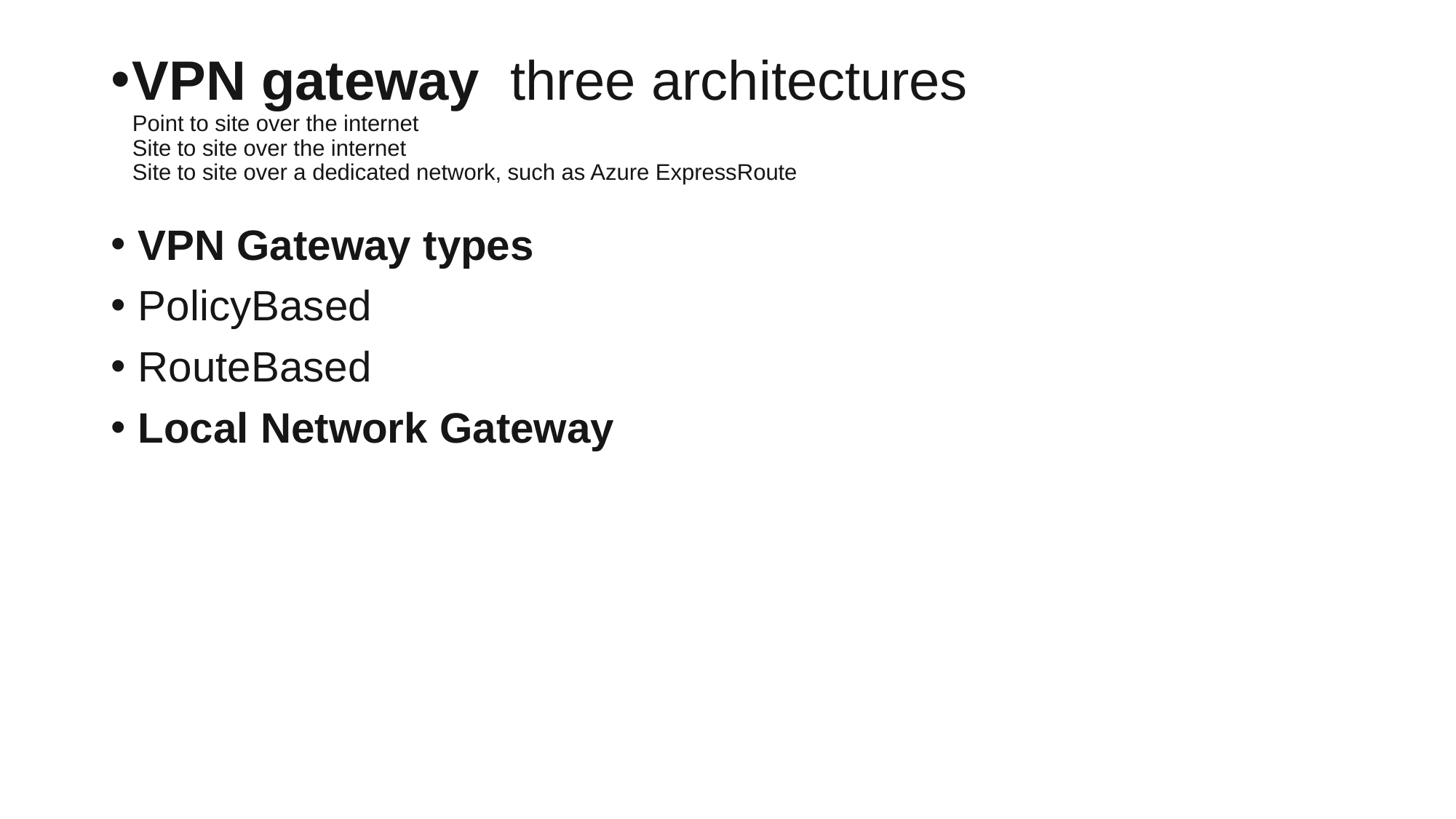

# VPN gateway  three architectures  Point to site over the internet Site to site over the internet Site to site over a dedicated network, such as Azure ExpressRoute
VPN Gateway types
PolicyBased
RouteBased
Local Network Gateway